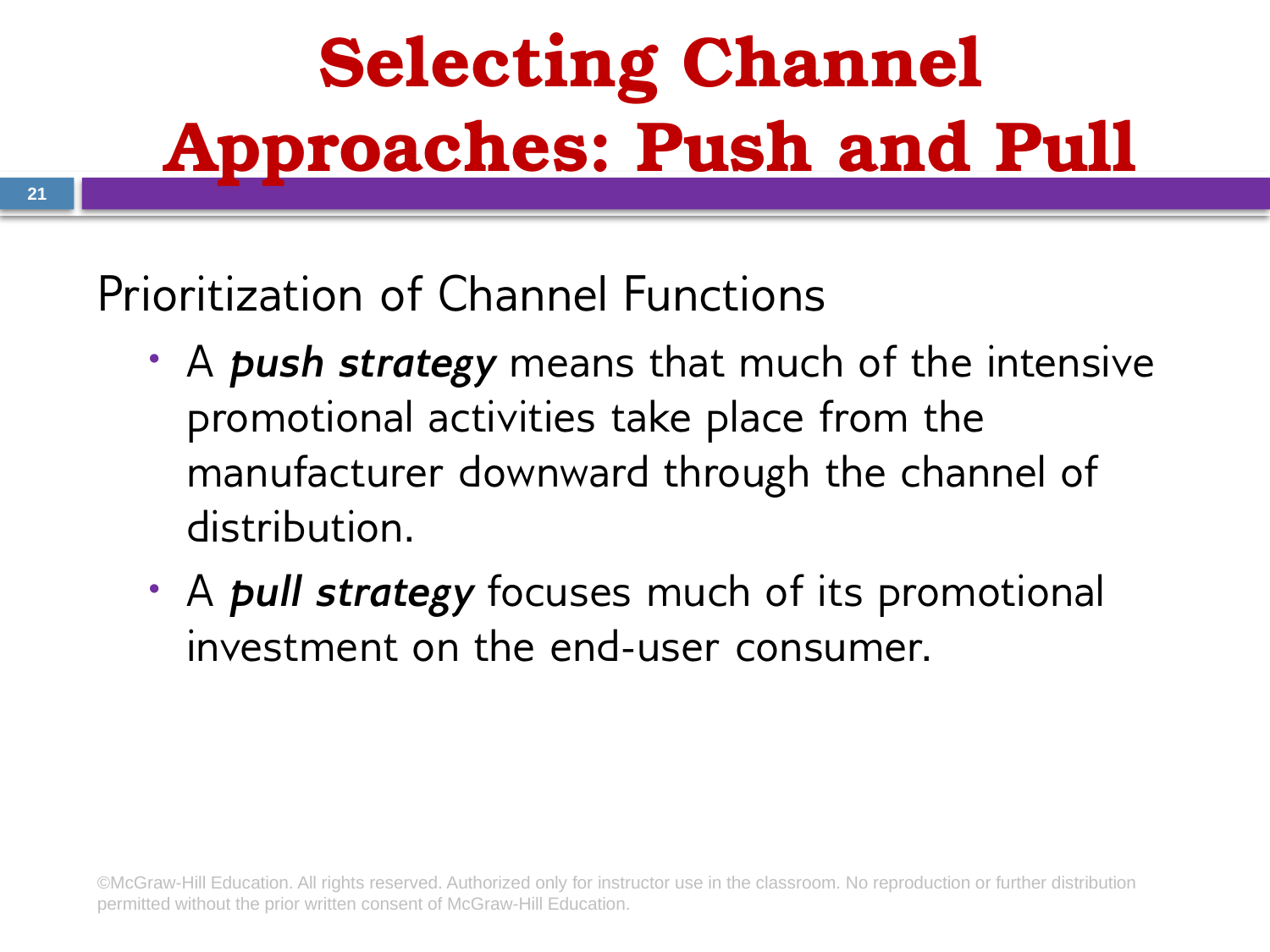

# Selecting Channel Approaches: Push and Pull
21
Prioritization of Channel Functions
A push strategy means that much of the intensive promotional activities take place from the manufacturer downward through the channel of distribution.
A pull strategy focuses much of its promotional investment on the end-user consumer.
©McGraw-Hill Education. All rights reserved. Authorized only for instructor use in the classroom. No reproduction or further distribution permitted without the prior written consent of McGraw-Hill Education.